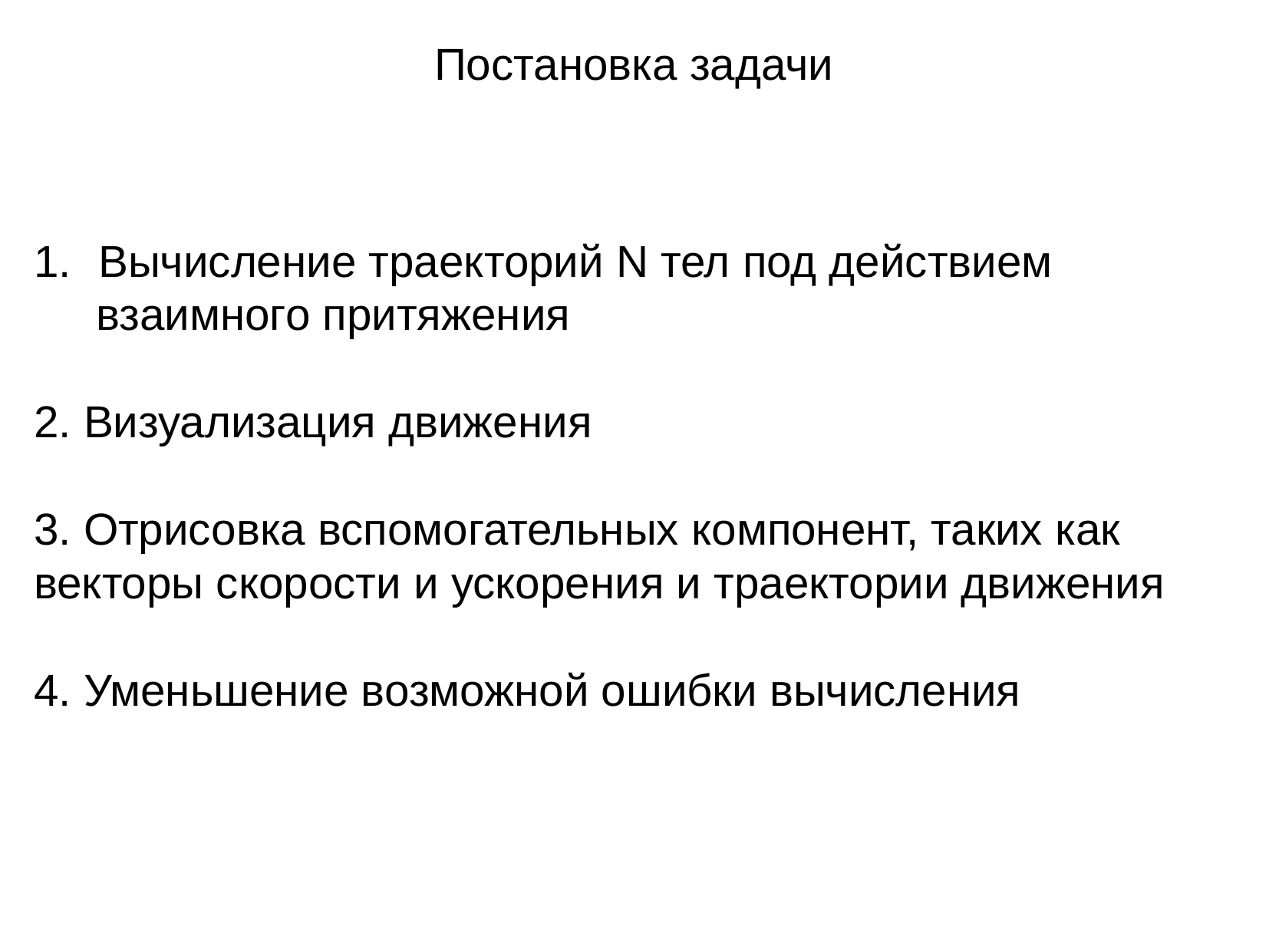

Постановка задачи
Вычисление траекторий N тел под действием
     взаимного притяжения

2. Визуализация движения

3. Отрисовка вспомогательных компонент, таких как
векторы скорости и ускорения и траектории движения

4. Уменьшение возможной ошибки вычисления